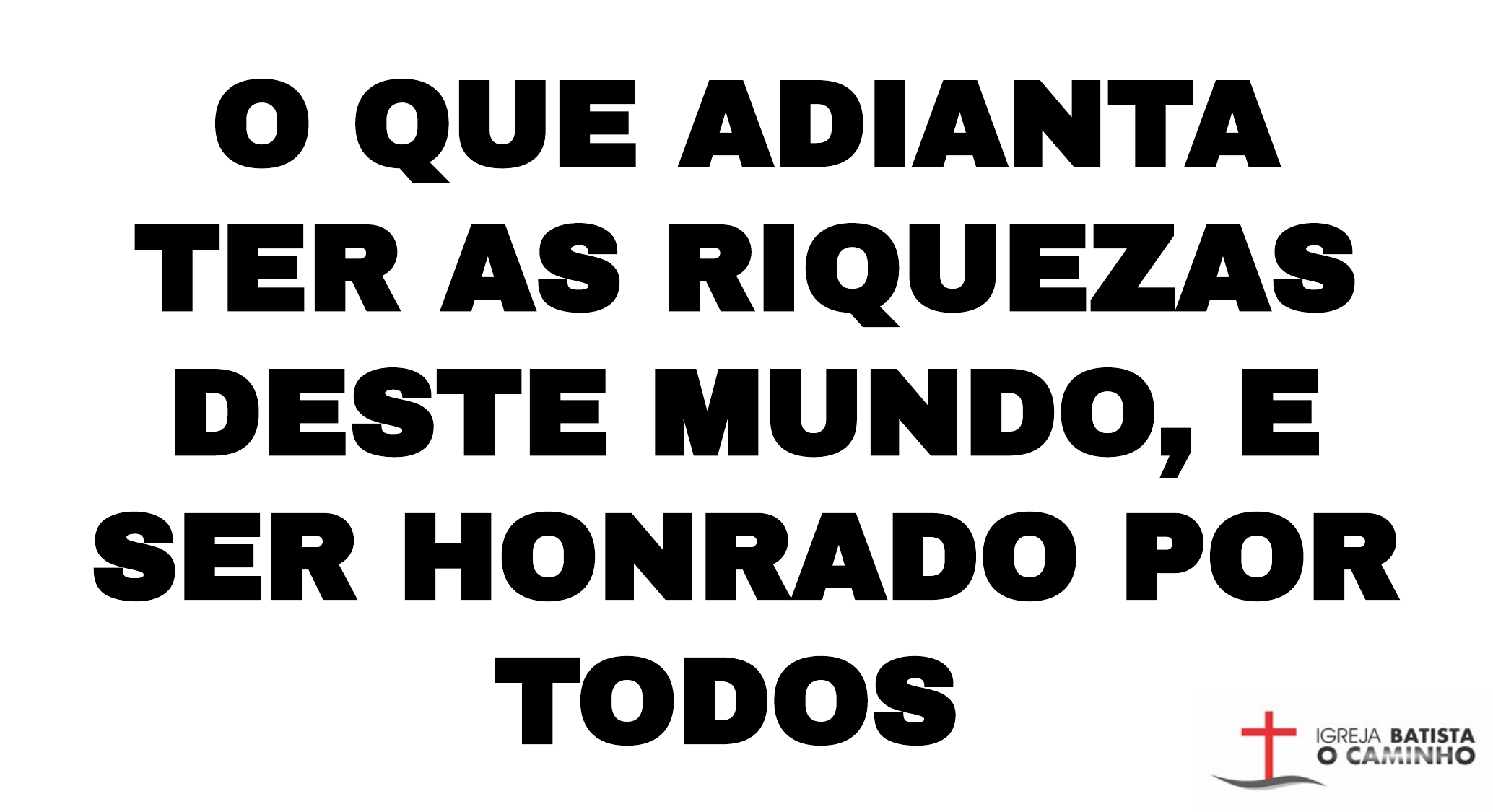

O QUE ADIANTA TER AS RIQUEZAS DESTE MUNDO, E SER HONRADO POR TODOS